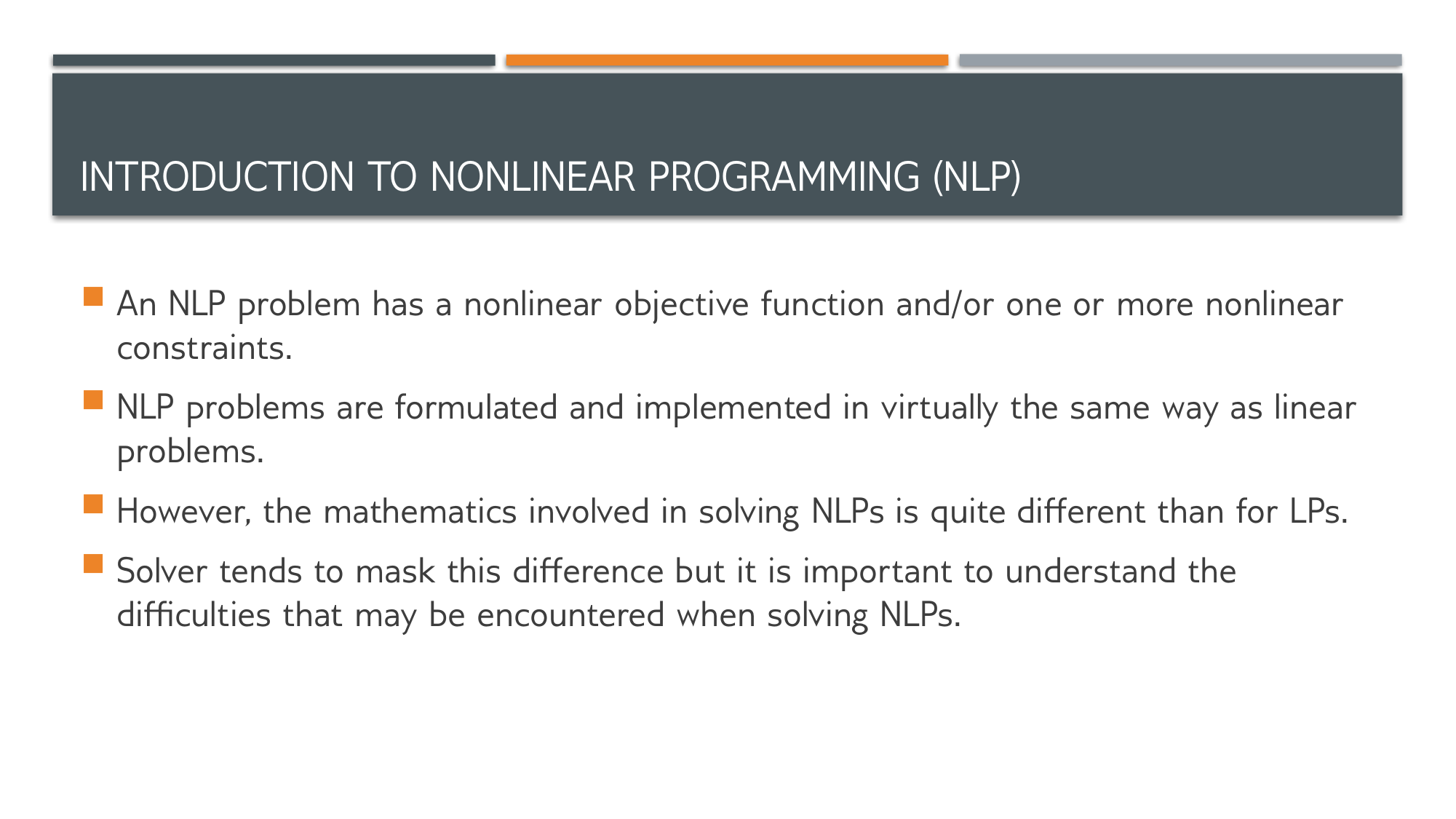

# Introduction to Nonlinear Programming (NLP)
An NLP problem has a nonlinear objective function and/or one or more nonlinear constraints.
NLP problems are formulated and implemented in virtually the same way as linear problems.
However, the mathematics involved in solving NLPs is quite different than for LPs.
Solver tends to mask this difference but it is important to understand the difficulties that may be encountered when solving NLPs.